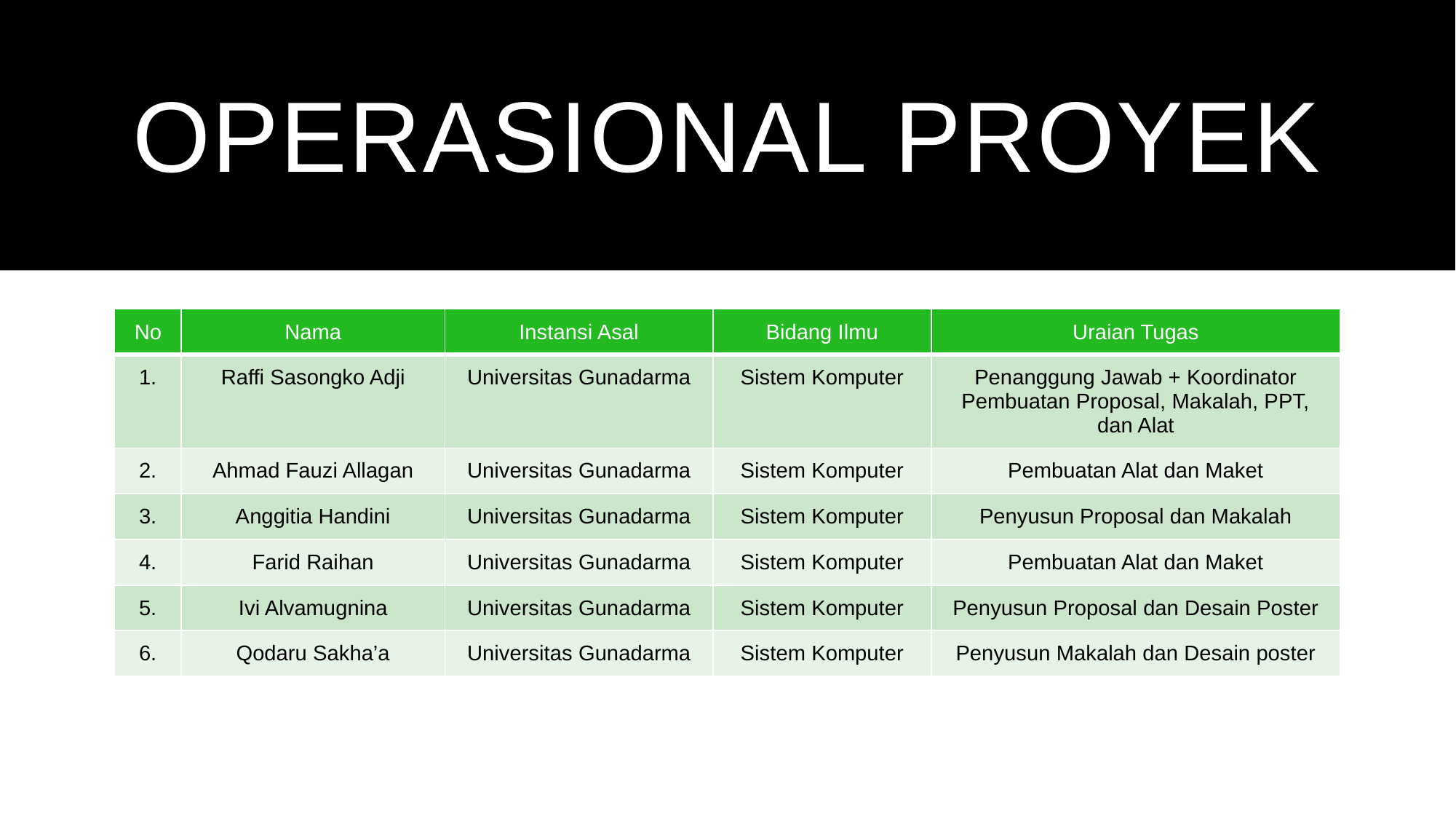

# Operasional proyek
| No | Nama | Instansi Asal | Bidang Ilmu | Uraian Tugas |
| --- | --- | --- | --- | --- |
| 1. | Raffi Sasongko Adji | Universitas Gunadarma | Sistem Komputer | Penanggung Jawab + Koordinator Pembuatan Proposal, Makalah, PPT, dan Alat |
| 2. | Ahmad Fauzi Allagan | Universitas Gunadarma | Sistem Komputer | Pembuatan Alat dan Maket |
| 3. | Anggitia Handini | Universitas Gunadarma | Sistem Komputer | Penyusun Proposal dan Makalah |
| 4. | Farid Raihan | Universitas Gunadarma | Sistem Komputer | Pembuatan Alat dan Maket |
| 5. | Ivi Alvamugnina | Universitas Gunadarma | Sistem Komputer | Penyusun Proposal dan Desain Poster |
| 6. | Qodaru Sakha’a | Universitas Gunadarma | Sistem Komputer | Penyusun Makalah dan Desain poster |